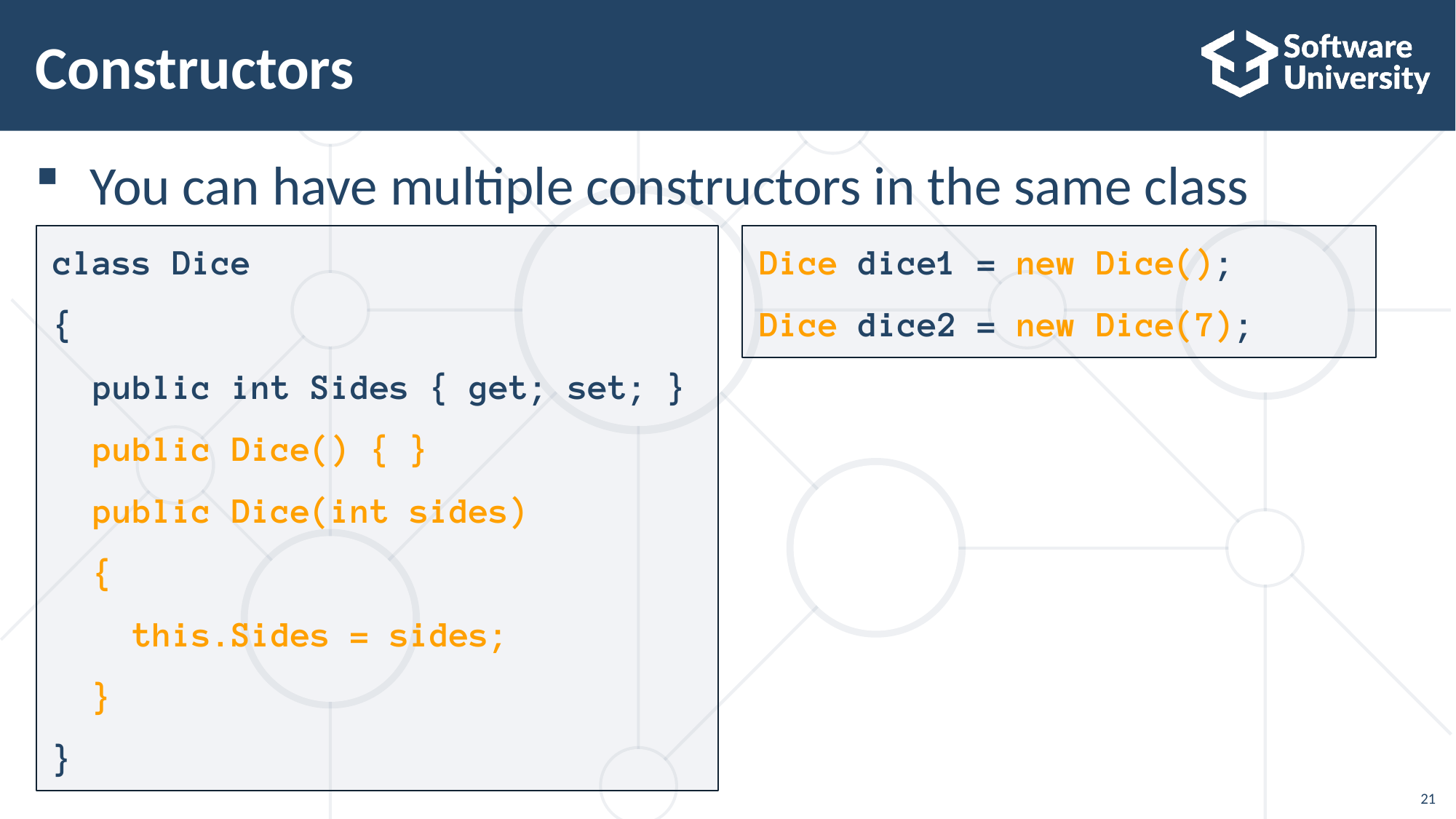

# Constructors
You can have multiple constructors in the same class
class Dice
{
  public int Sides { get; set; }
  public Dice() { }
  public Dice(int sides)
  {
    this.Sides = sides;
  }
}
Dice dice1 = new Dice();
Dice dice2 = new Dice(7);
21